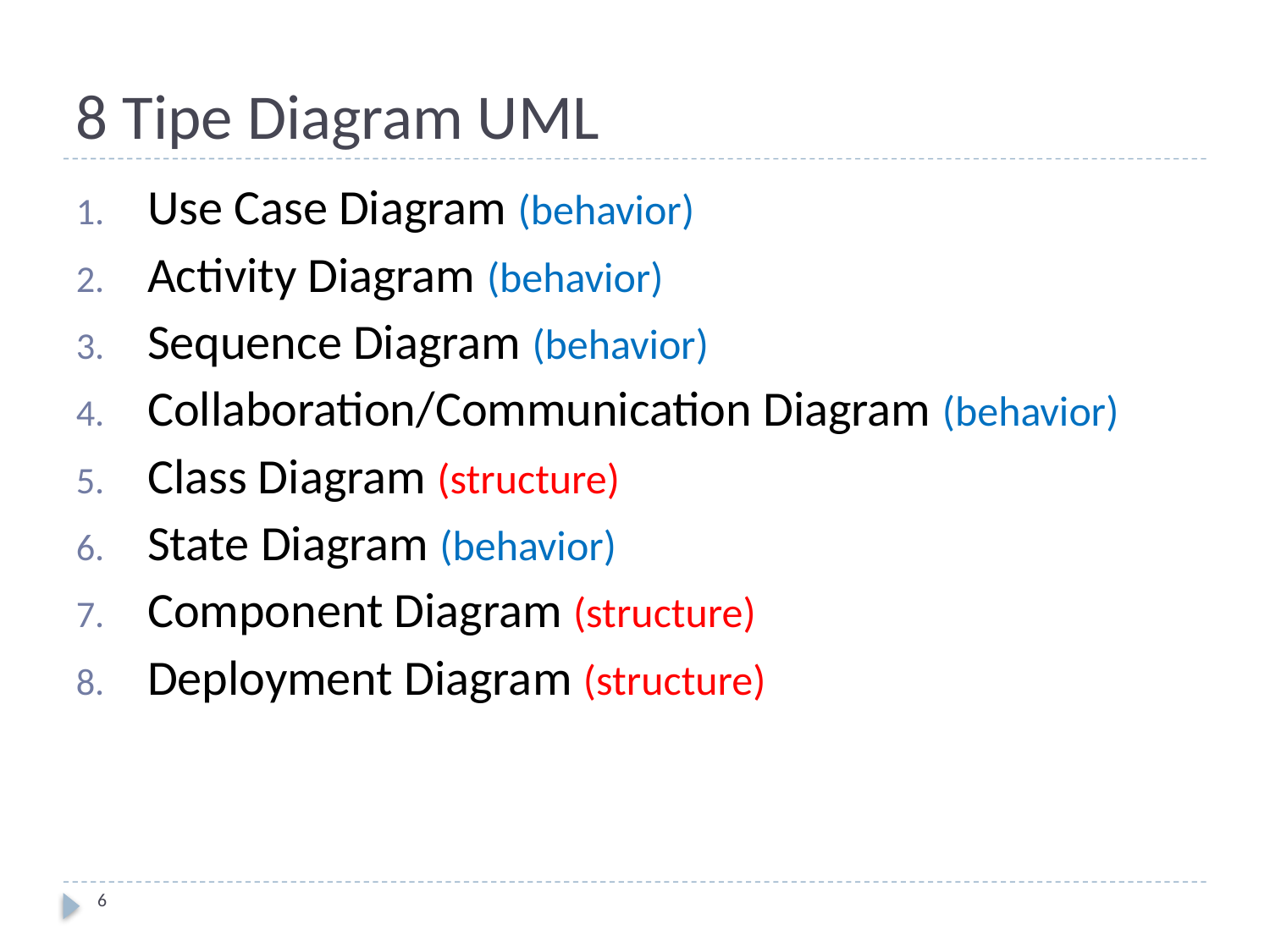

# 8 Tipe Diagram UML
Use Case Diagram (behavior)
Activity Diagram (behavior)
Sequence Diagram (behavior)
Collaboration/Communication Diagram (behavior)
Class Diagram (structure)
State Diagram (behavior)
Component Diagram (structure)
Deployment Diagram (structure)

6